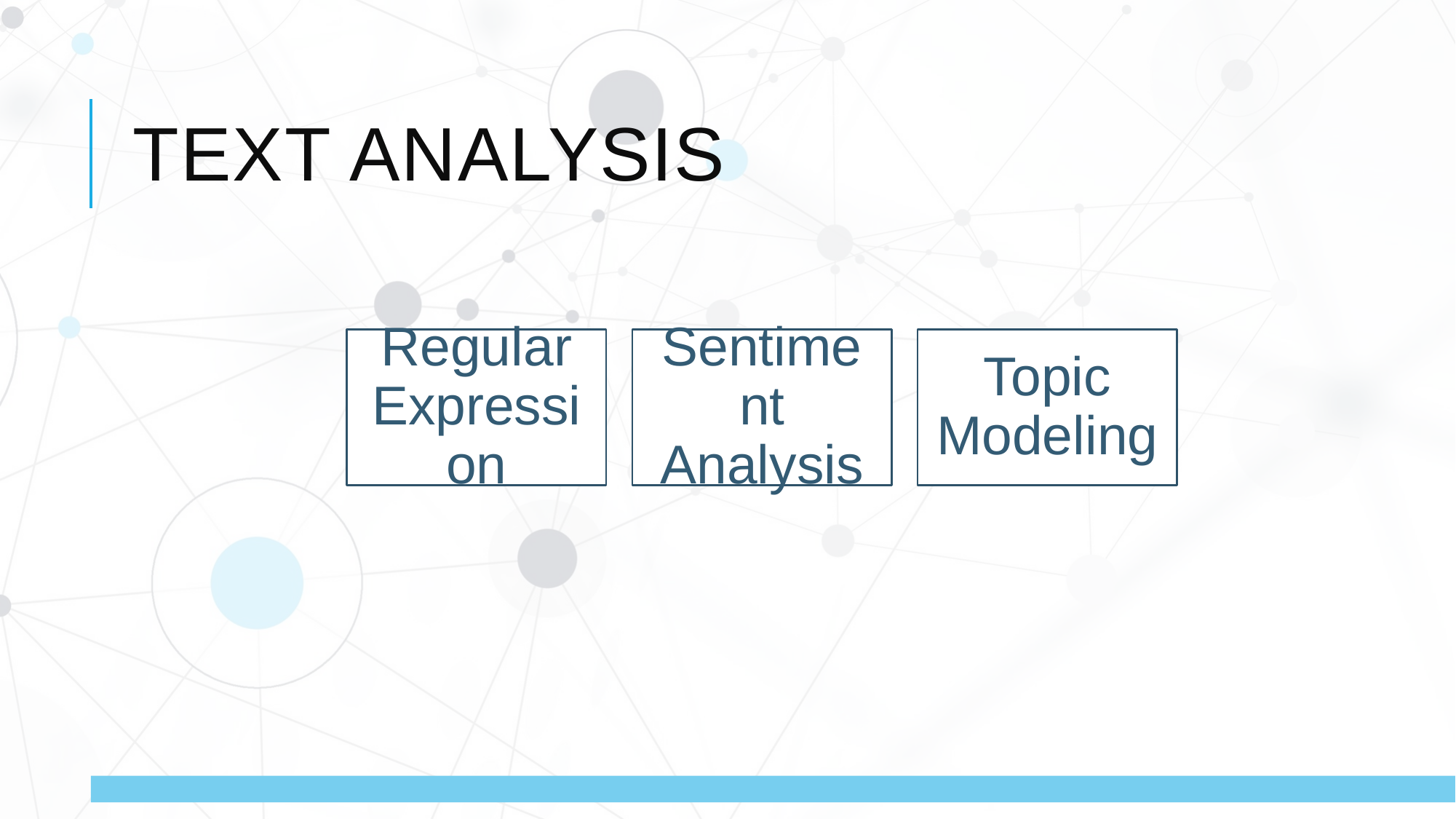

# Text Analysis
Regular Expression
Sentiment Analysis
Topic Modeling